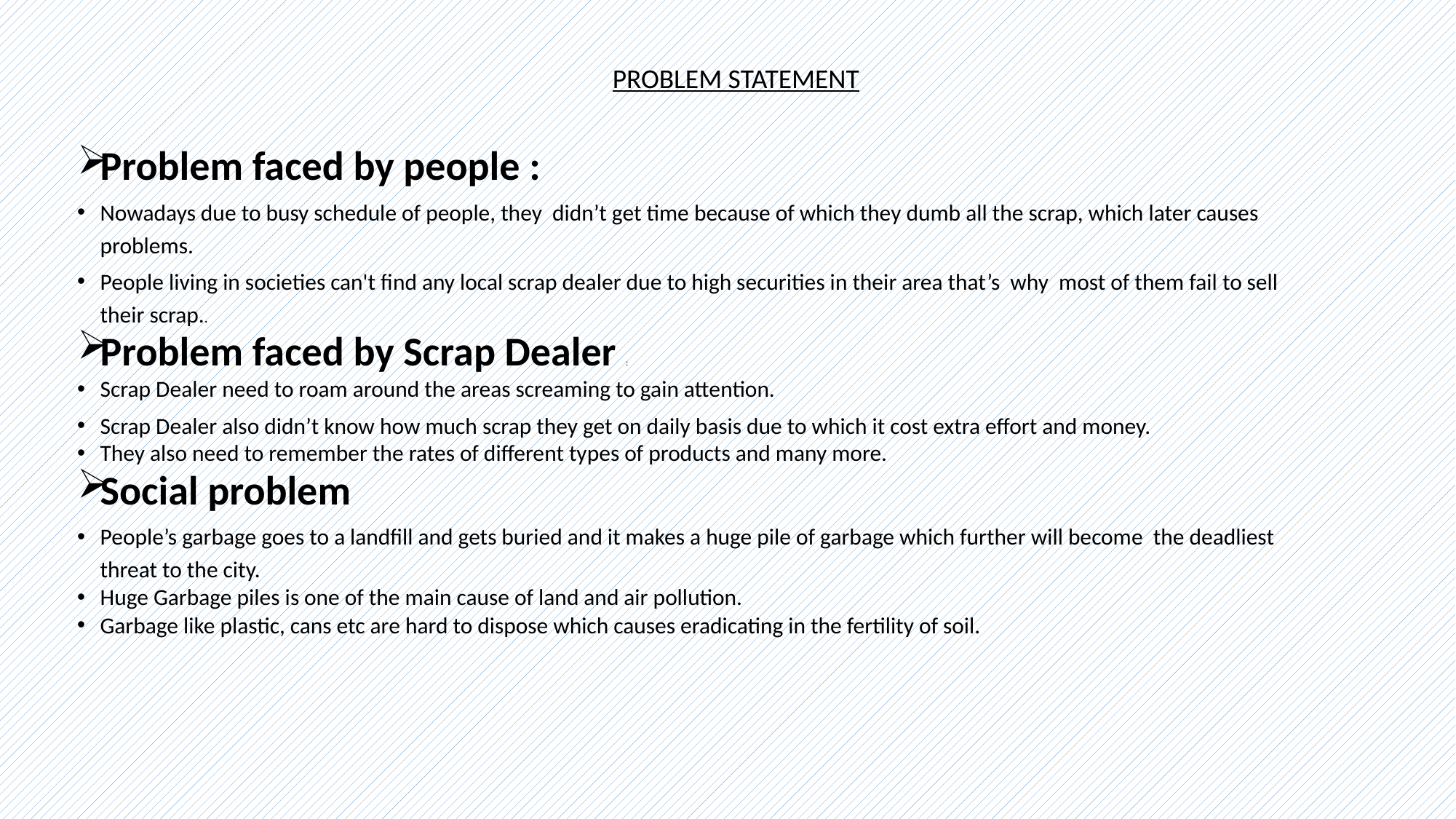

# PROBLEM STATEMENT
Problem faced by people :
Nowadays due to busy schedule of people, they  didn’t get time because of which they dumb all the scrap, which later causes problems.
People living in societies can't find any local scrap dealer due to high securities in their area that’s  why  most of them fail to sell their scrap..
Problem faced by Scrap Dealer :
Scrap Dealer need to roam around the areas screaming to gain attention.
Scrap Dealer also didn’t know how much scrap they get on daily basis due to which it cost extra effort and money.
They also need to remember the rates of different types of products and many more.
Social problem
People’s garbage goes to a landfill and gets buried and it makes a huge pile of garbage which further will become  the deadliest threat to the city.
Huge Garbage piles is one of the main cause of land and air pollution.
Garbage like plastic, cans etc are hard to dispose which causes eradicating in the fertility of soil.